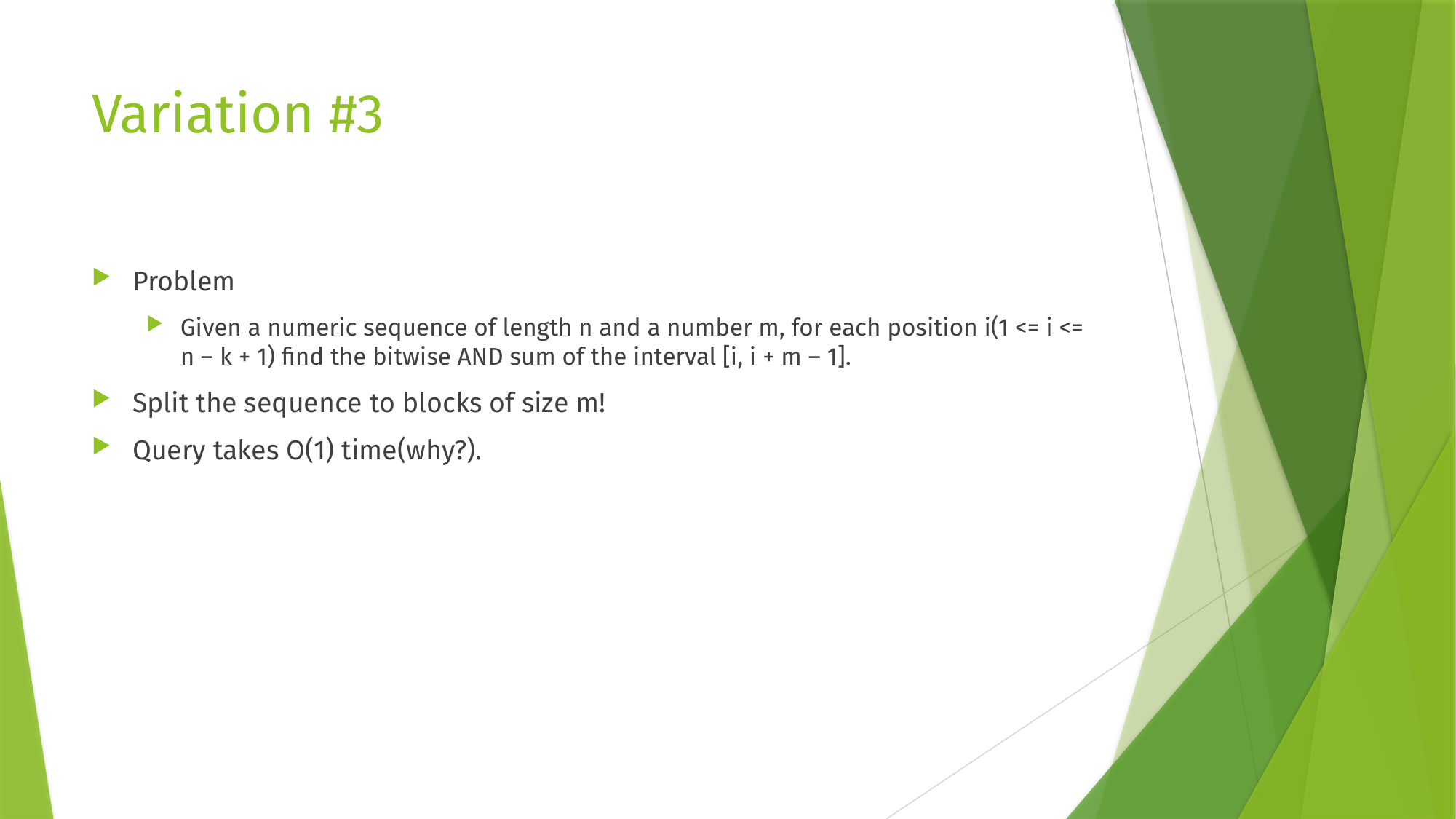

# Variation #3
Problem
Given a numeric sequence of length n and a number m, for each position i(1 <= i <= n – k + 1) find the bitwise AND sum of the interval [i, i + m – 1].
Split the sequence to blocks of size m!
Query takes O(1) time(why?).